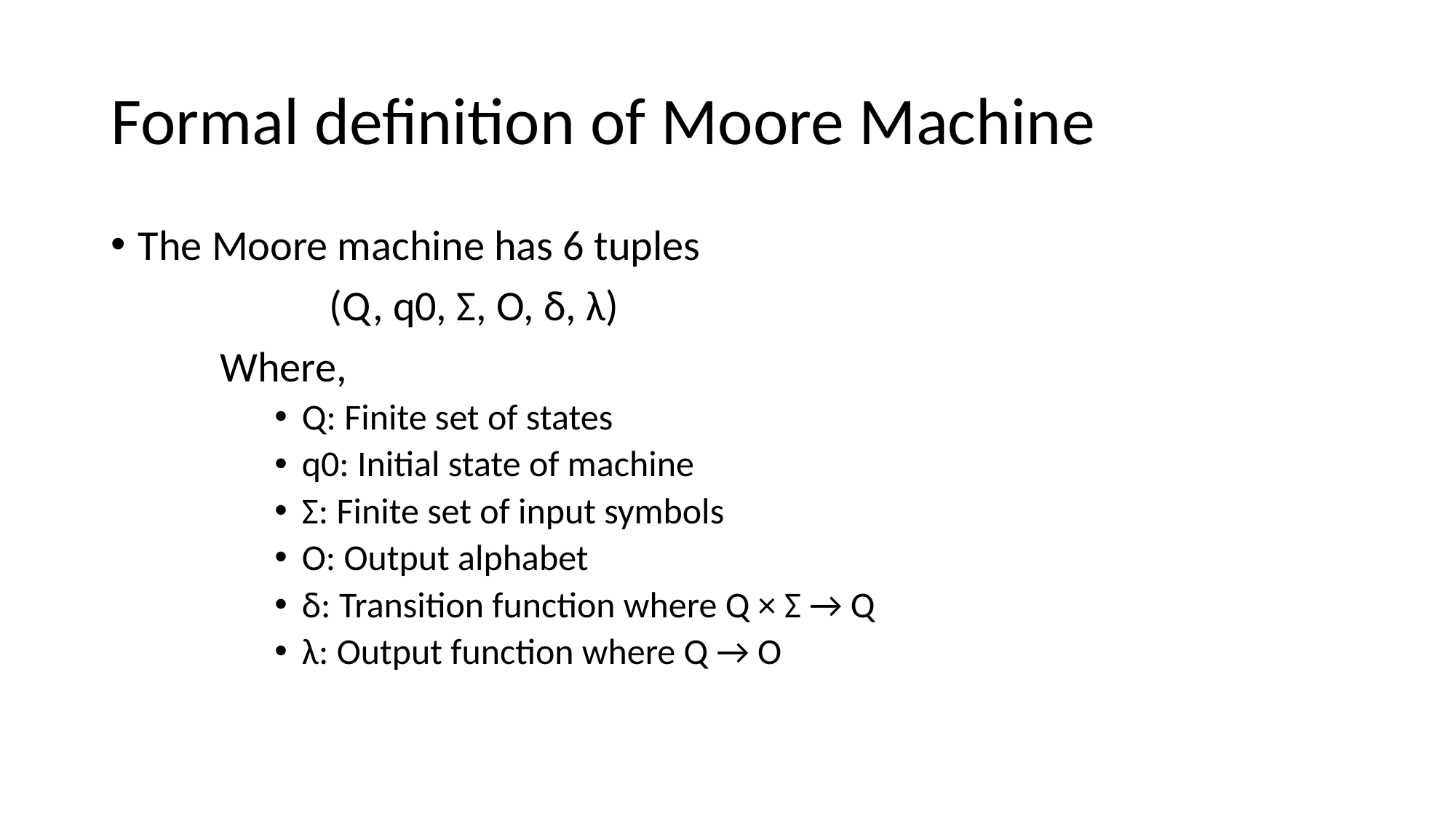

# Formal definition of Moore Machine
The Moore machine has 6 tuples
		(Q, q0, Σ, O, δ, λ)
	Where,
Q: Finite set of states
q0: Initial state of machine
Σ: Finite set of input symbols
O: Output alphabet
δ: Transition function where Q × Σ → Q
λ: Output function where Q → O